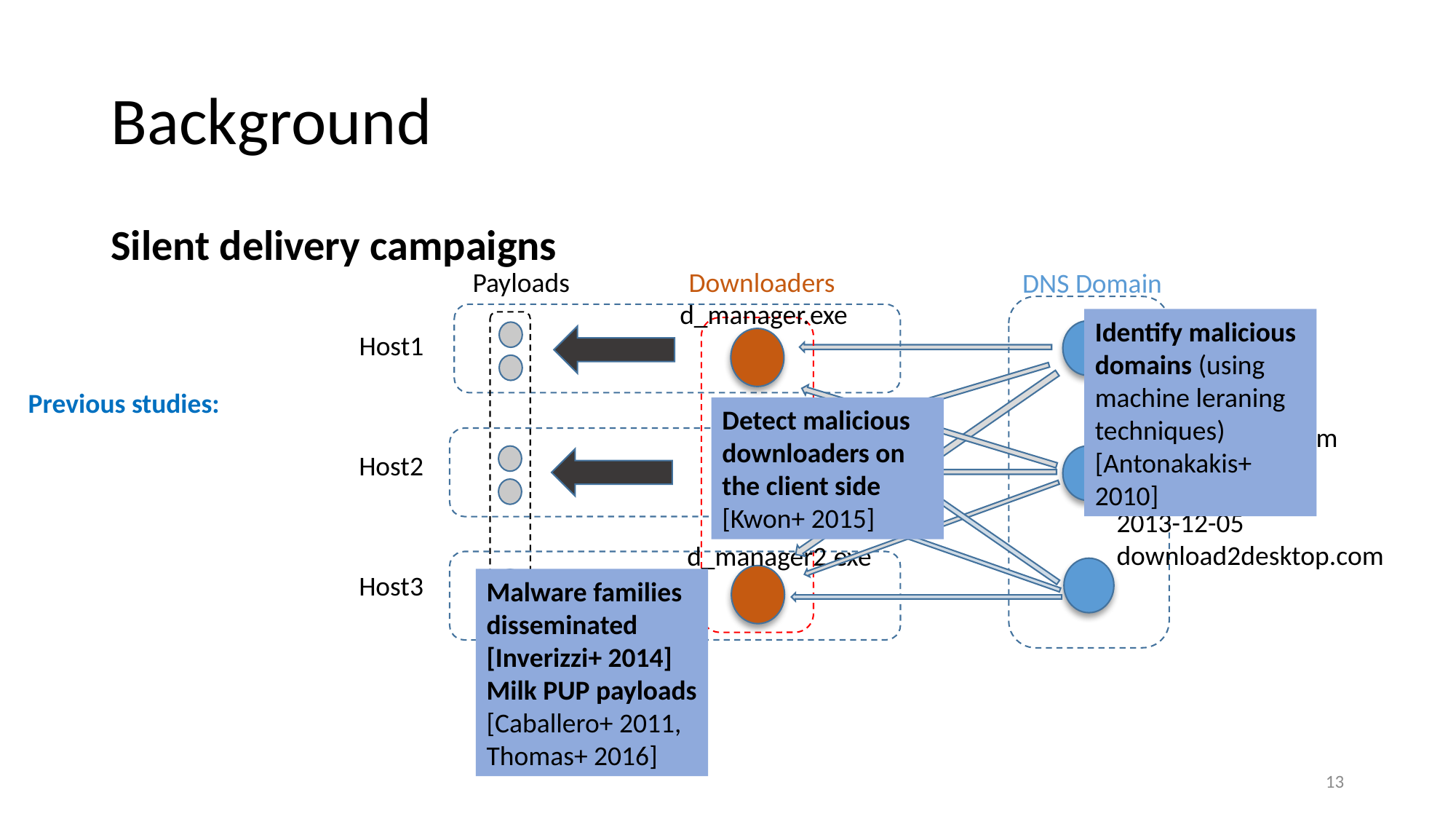

# Background
Silent delivery campaigns

Payloads
Downloaders
DNS Domain
d_manager.exe

2013-11-15
Ppdownload.com

Identify malicious domains (using machine leraning
techniques)
[Antonakakis+ 2010]

Host1

Previous studies:

2013-11-22
greatarcadehits.com

Detect malicious downloaders on the client side
[Kwon+ 2015]
smart.exe

Host2

2013-12-05
download2desktop.com

d_manager2.exe

Host3

Malware families disseminated
[Inverizzi+ 2014]
Milk PUP payloads
[Caballero+ 2011, Thomas+ 2016]

13